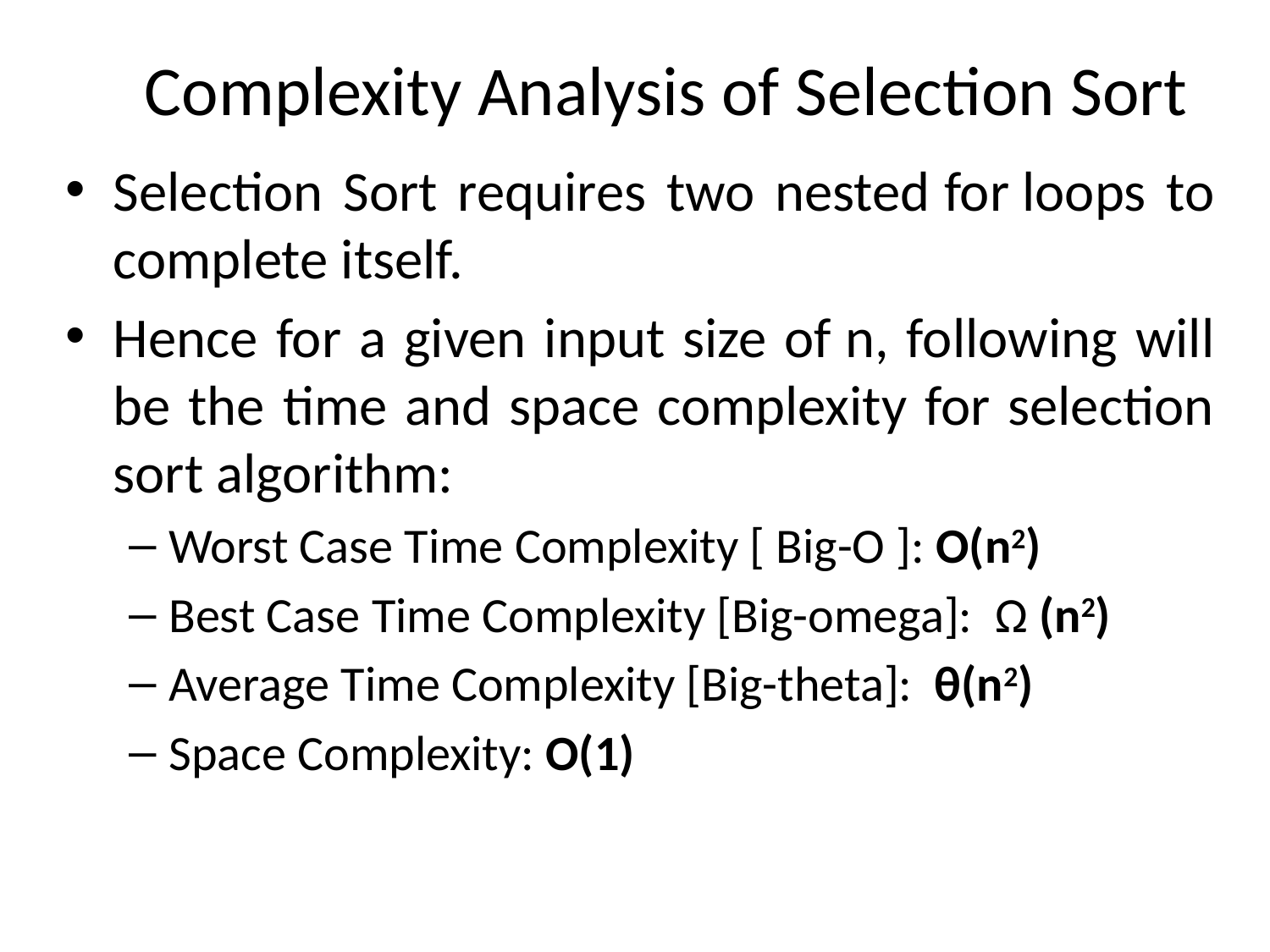

# Complexity Analysis of Selection Sort
Selection Sort requires two nested for loops to complete itself.
Hence for a given input size of n, following will be the time and space complexity for selection sort algorithm:
Worst Case Time Complexity [ Big-O ]: O(n2)
Best Case Time Complexity [Big-omega]:  Ω (n2)
Average Time Complexity [Big-theta]:  θ(n2)
Space Complexity: O(1)